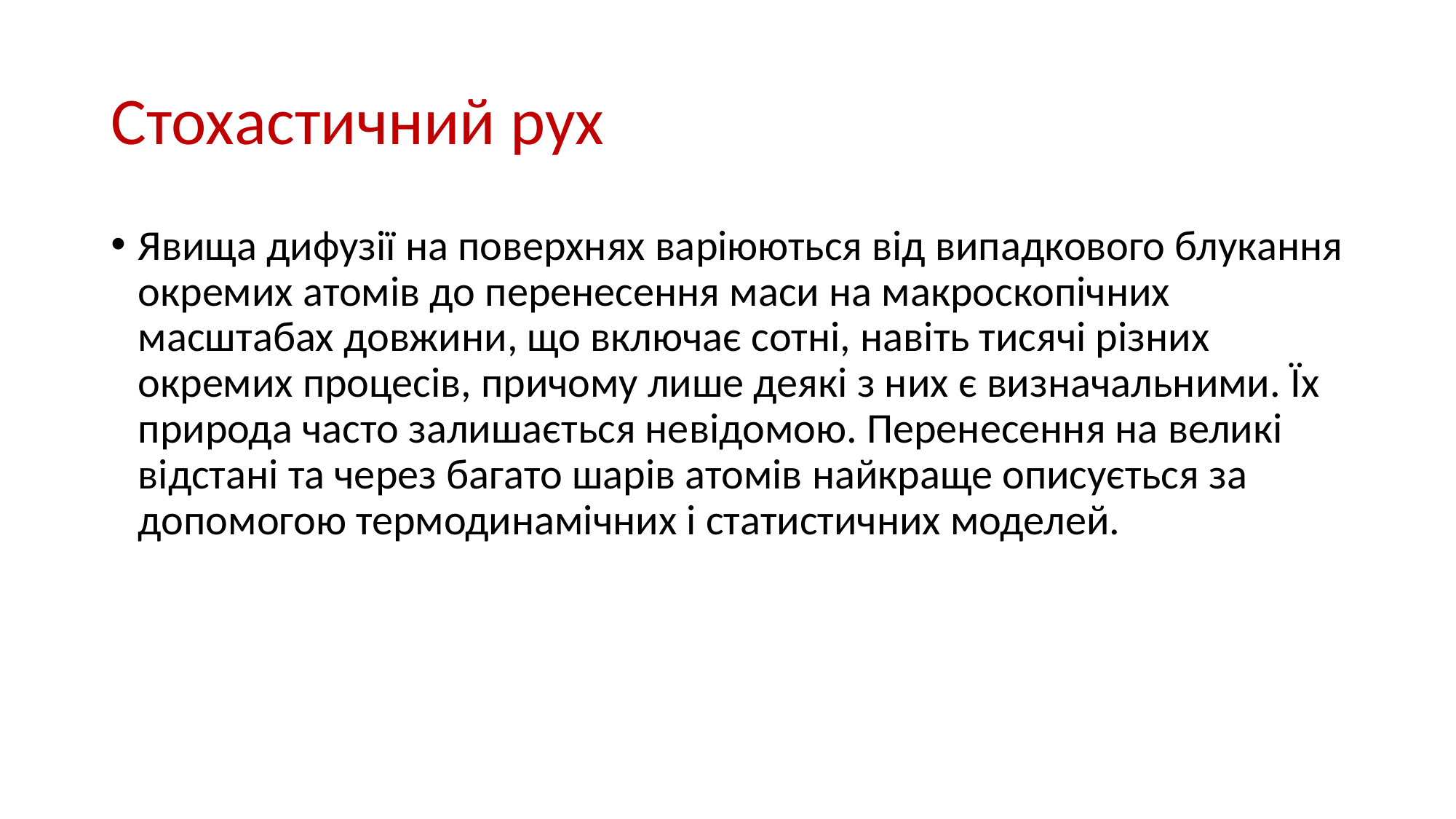

# Стохастичний рух
Явища дифузії на поверхнях варіюються від випадкового блукання окремих атомів до перенесення маси на макроскопічних масштабах довжини, що включає сотні, навіть тисячі різних окремих процесів, причому лише деякі з них є визначальними. Їх природа часто залишається невідомою. Перенесення на великі відстані та через багато шарів атомів найкраще описується за допомогою термодинамічних і статистичних моделей.